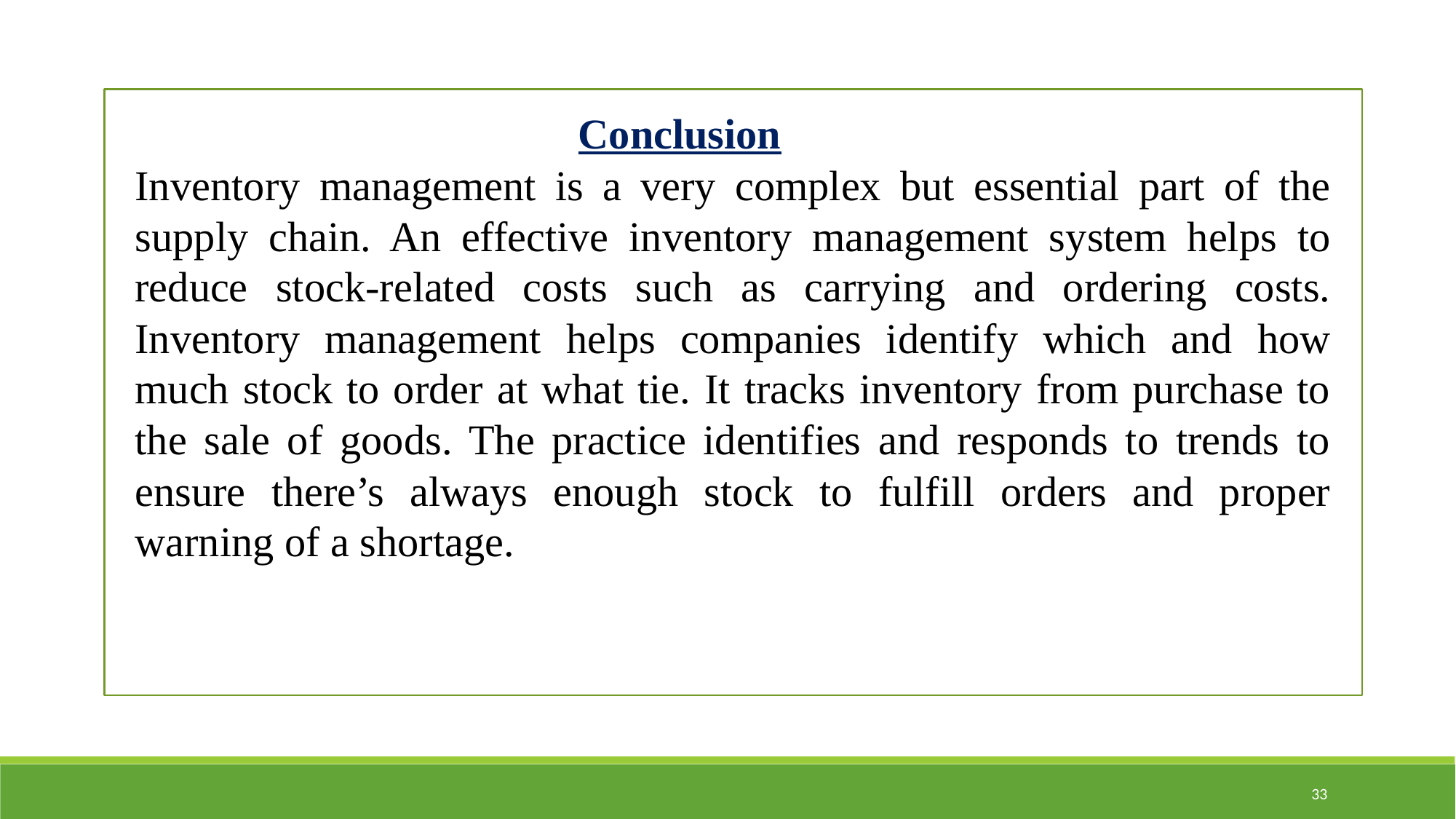

Conclusion
Inventory management is a very complex but essential part of the supply chain. An effective inventory management system helps to reduce stock-related costs such as carrying and ordering costs. Inventory management helps companies identify which and how much stock to order at what tie. It tracks inventory from purchase to the sale of goods. The practice identifies and responds to trends to ensure there’s always enough stock to fulfill orders and proper warning of a shortage.
33